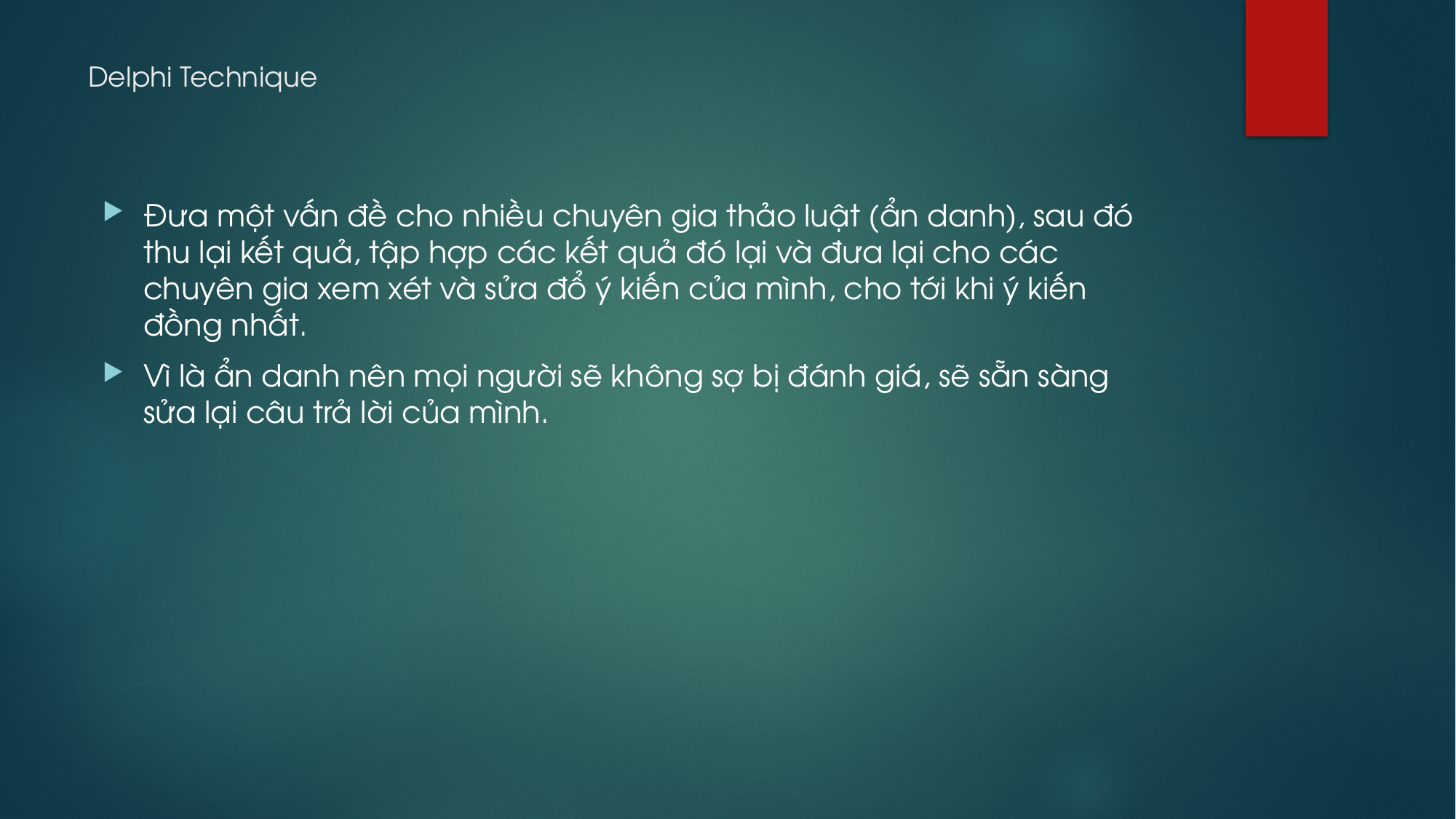

# Delphi Technique
Đưa một vấn đề cho nhiều chuyên gia thảo luật (ẩn danh), sau đó thu lại kết quả, tập hợp các kết quả đó lại và đưa lại cho các chuyên gia xem xét và sửa đổ ý kiến của mình, cho tới khi ý kiến đồng nhất.
Vì là ẩn danh nên mọi người sẽ không sợ bị đánh giá, sẽ sẵn sàng sửa lại câu trả lời của mình.